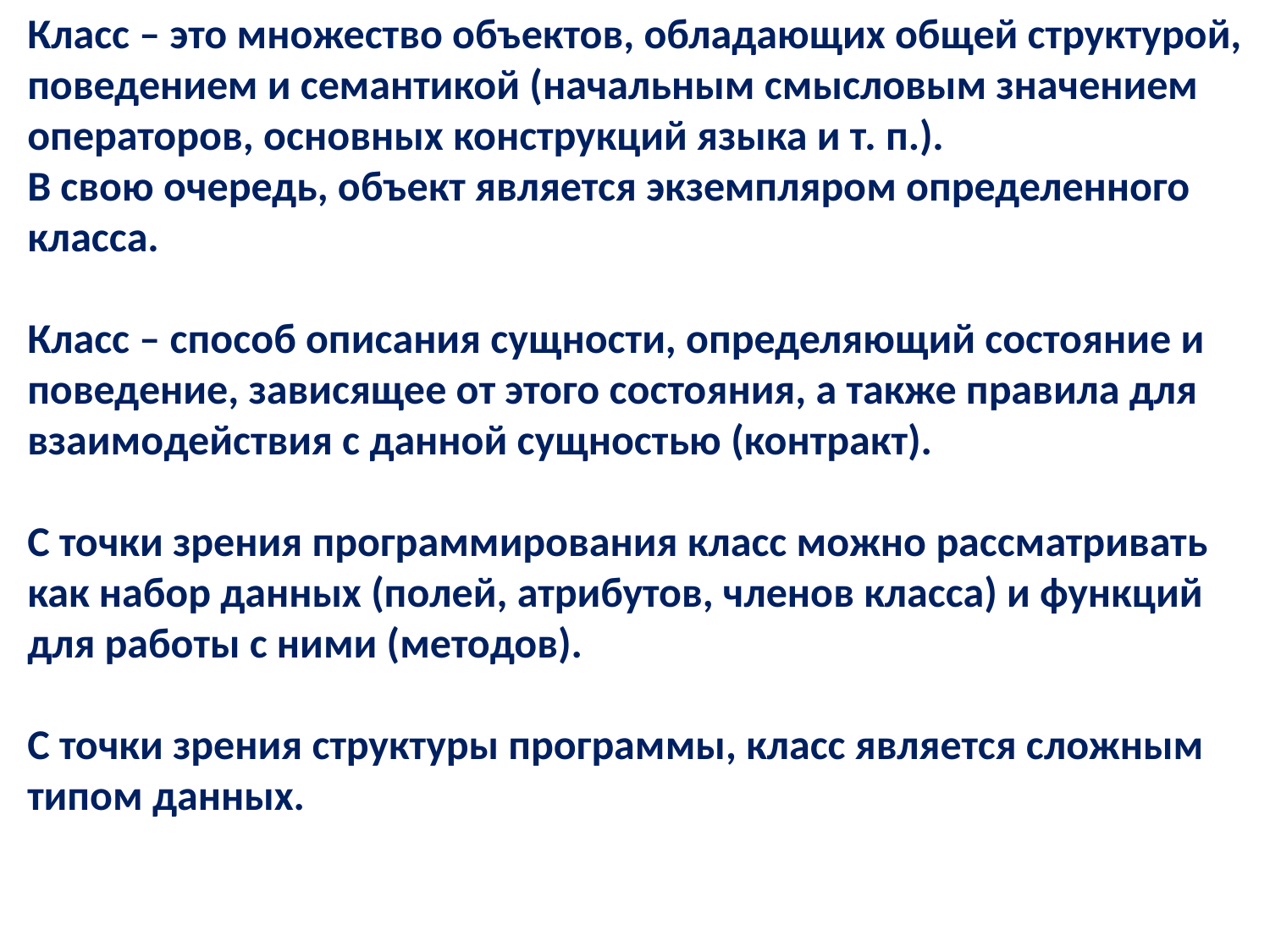

Класс – это множество объектов, обладающих общей структурой, поведением и семантикой (начальным смысловым значением операторов, основных конструкций языка и т. п.).
В свою очередь, объект является экземпляром определенного класса.

Класс – способ описания сущности, определяющий состояние и поведение, зависящее от этого состояния, а также правила для взаимодействия с данной сущностью (контракт).

С точки зрения программирования класс можно рассматривать как набор данных (полей, атрибутов, членов класса) и функций для работы с ними (методов).

С точки зрения структуры программы, класс является сложным типом данных.